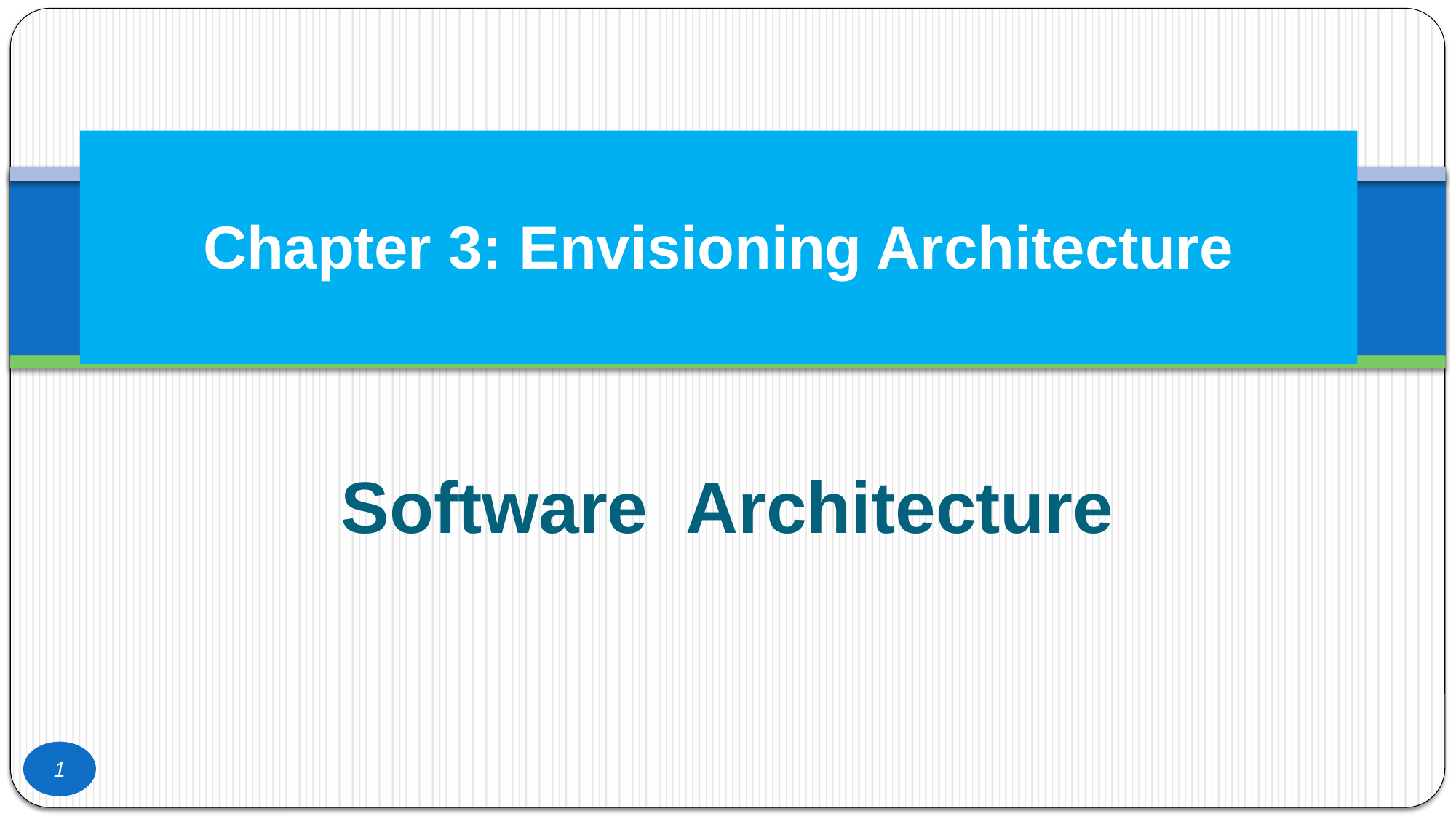

# Chapter 3: Envisioning Architecture
Software  Architecture
1